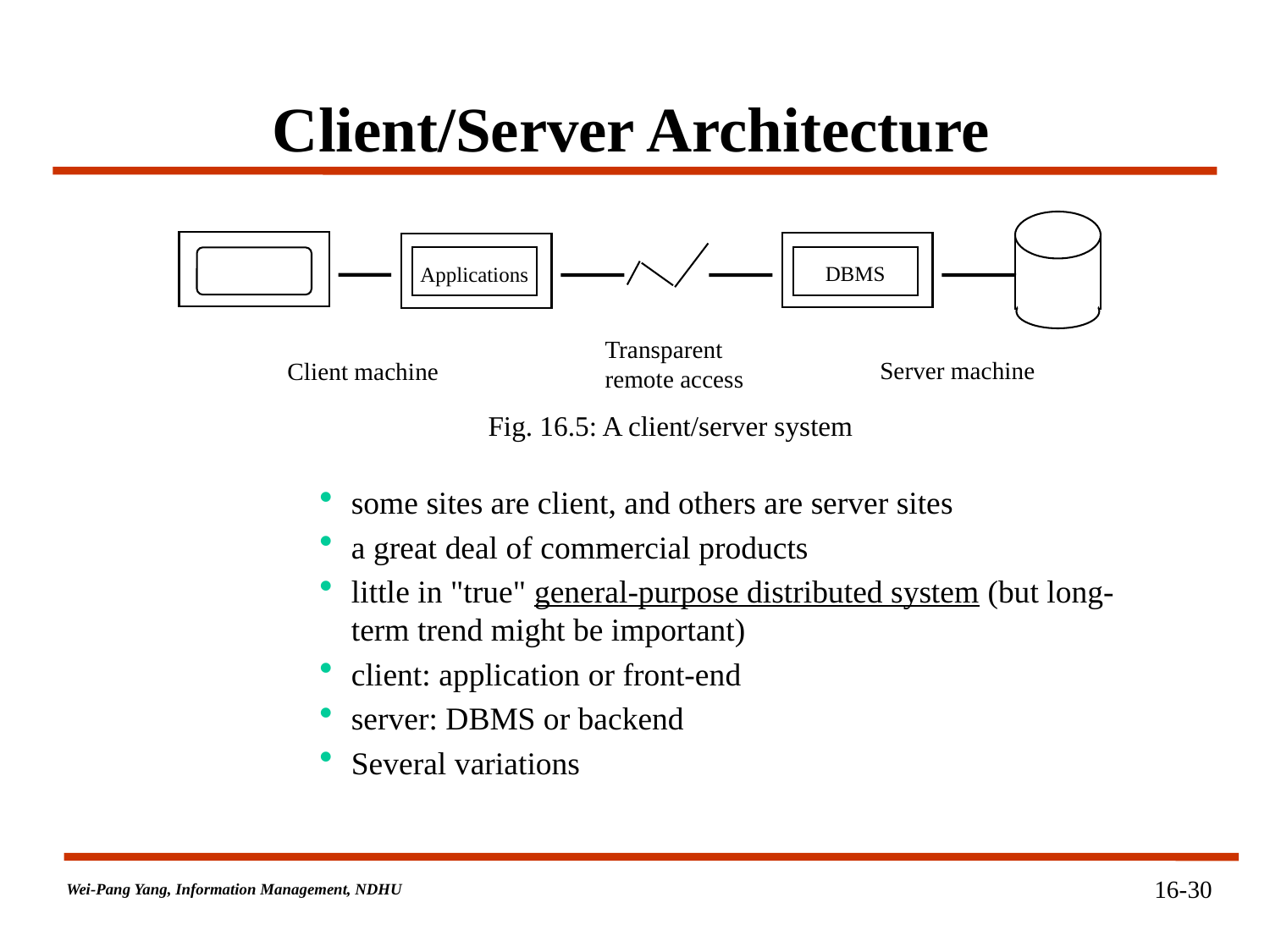

# Client/Server Architecture

DBMS

Applications

Transparent
remote access
Server machine
Client machine
Fig. 16.5: A client/server system
some sites are client, and others are server sites
a great deal of commercial products
little in "true" general-purpose distributed system (but long-term trend might be important)
client: application or front-end
server: DBMS or backend
Several variations